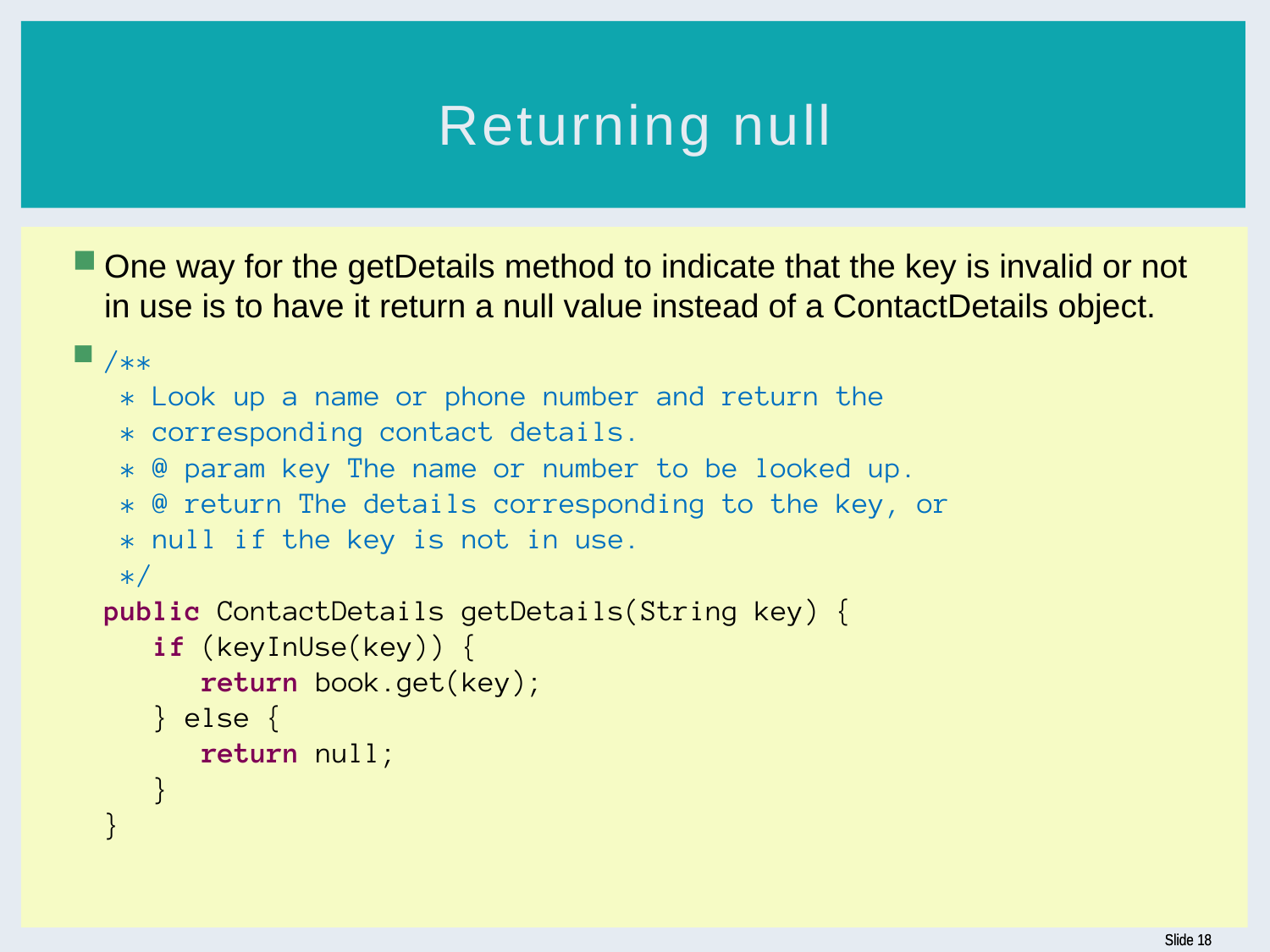

# Returning null
One way for the getDetails method to indicate that the key is invalid or not in use is to have it return a null value instead of a ContactDetails object.
/**
 * Look up a name or phone number and return the
 * corresponding contact details.
 * @ param key The name or number to be looked up.
 * @ return The details corresponding to the key, or
 * null if the key is not in use.
 */
public ContactDetails getDetails(String key) {
   if (keyInUse(key)) {
      return book.get(key);
   } else {
      return null;
   }
}